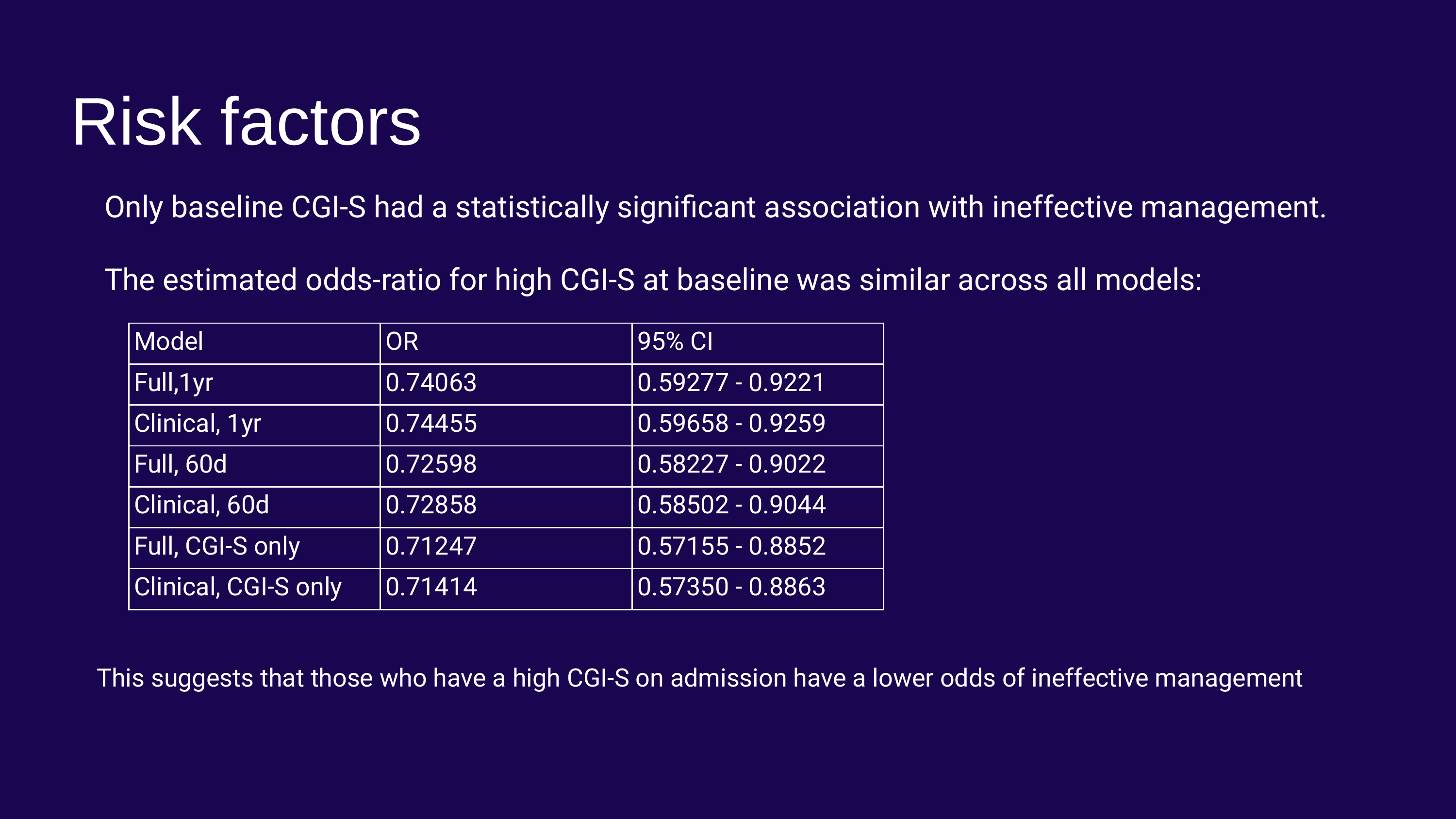

Risk factors
Only baseline CGI-S had a statistically significant association with ineffective management.

The estimated odds-ratio for high CGI-S at baseline was similar across all models:
| Model | OR | 95% CI |
| --- | --- | --- |
| Full,1yr | 0.74063 | 0.59277 - 0.9221 |
| Clinical, 1yr | 0.74455 | 0.59658 - 0.9259 |
| Full, 60d | 0.72598 | 0.58227 - 0.9022 |
| Clinical, 60d | 0.72858 | 0.58502 - 0.9044 |
| Full, CGI-S only | 0.71247 | 0.57155 - 0.8852 |
| Clinical, CGI-S only | 0.71414 | 0.57350 - 0.8863 |
This suggests that those who have a high CGI-S on admission have a lower odds of ineffective management